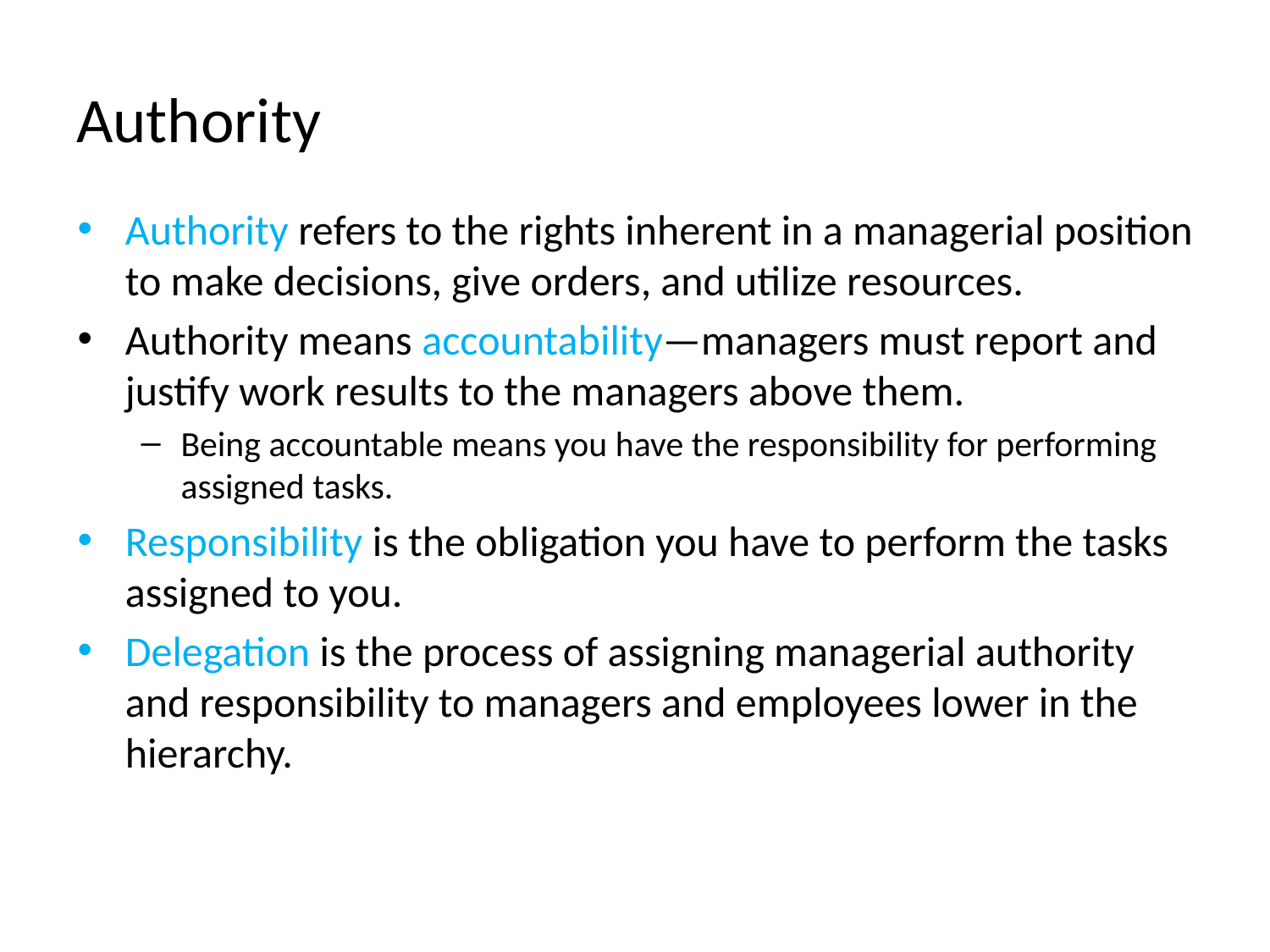

# Authority
Authority refers to the rights inherent in a managerial position to make decisions, give orders, and utilize resources.
Authority means accountability—managers must report and justify work results to the managers above them.
Being accountable means you have the responsibility for performing assigned tasks.
Responsibility is the obligation you have to perform the tasks assigned to you.
Delegation is the process of assigning managerial authority and responsibility to managers and employees lower in the hierarchy.